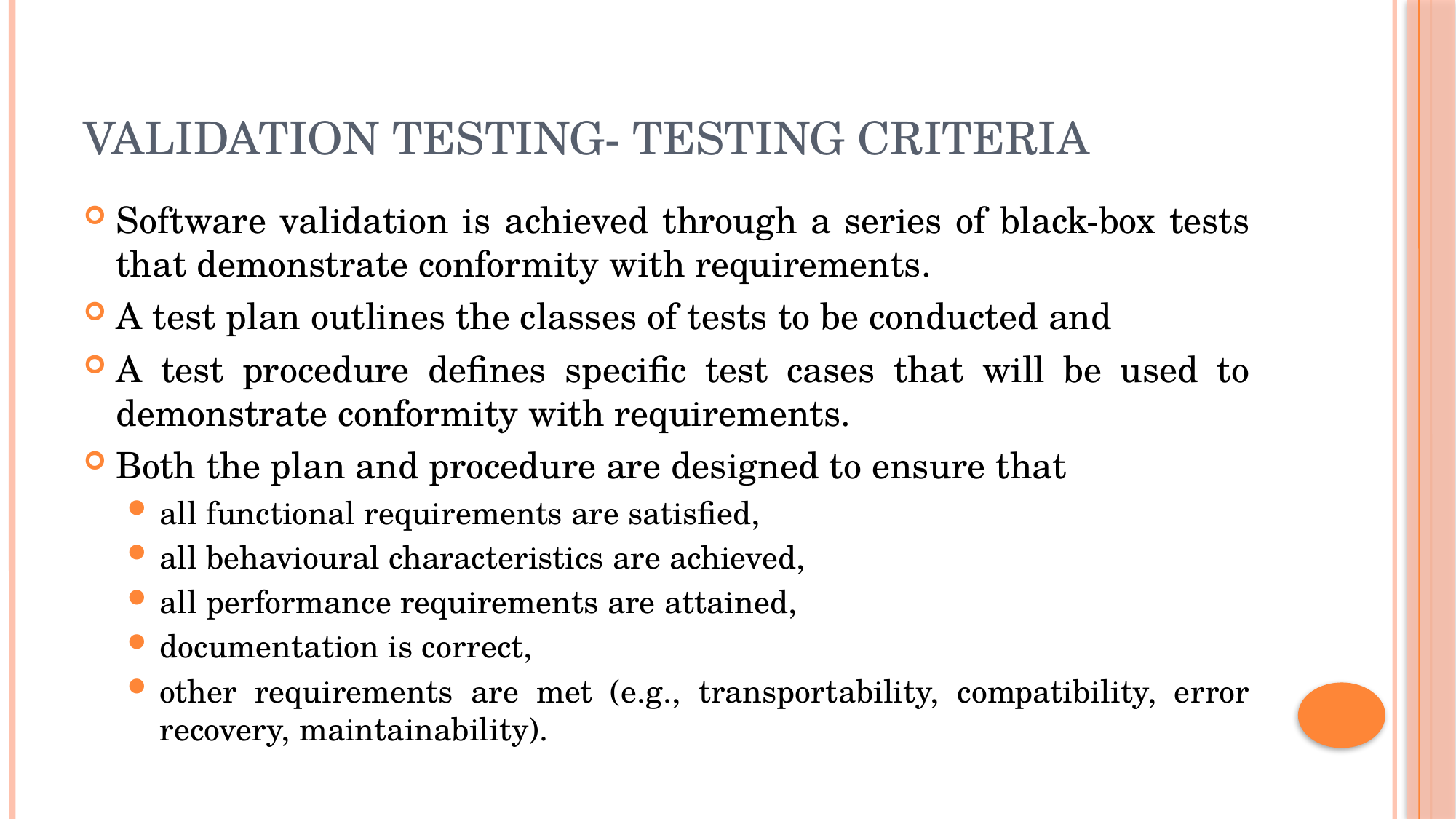

# VALIDATION TESTING- Testing Criteria
Software validation is achieved through a series of black-box tests that demonstrate conformity with requirements.
A test plan outlines the classes of tests to be conducted and
A test procedure defines specific test cases that will be used to demonstrate conformity with requirements.
Both the plan and procedure are designed to ensure that
all functional requirements are satisfied,
all behavioural characteristics are achieved,
all performance requirements are attained,
documentation is correct,
other requirements are met (e.g., transportability, compatibility, error recovery, maintainability).